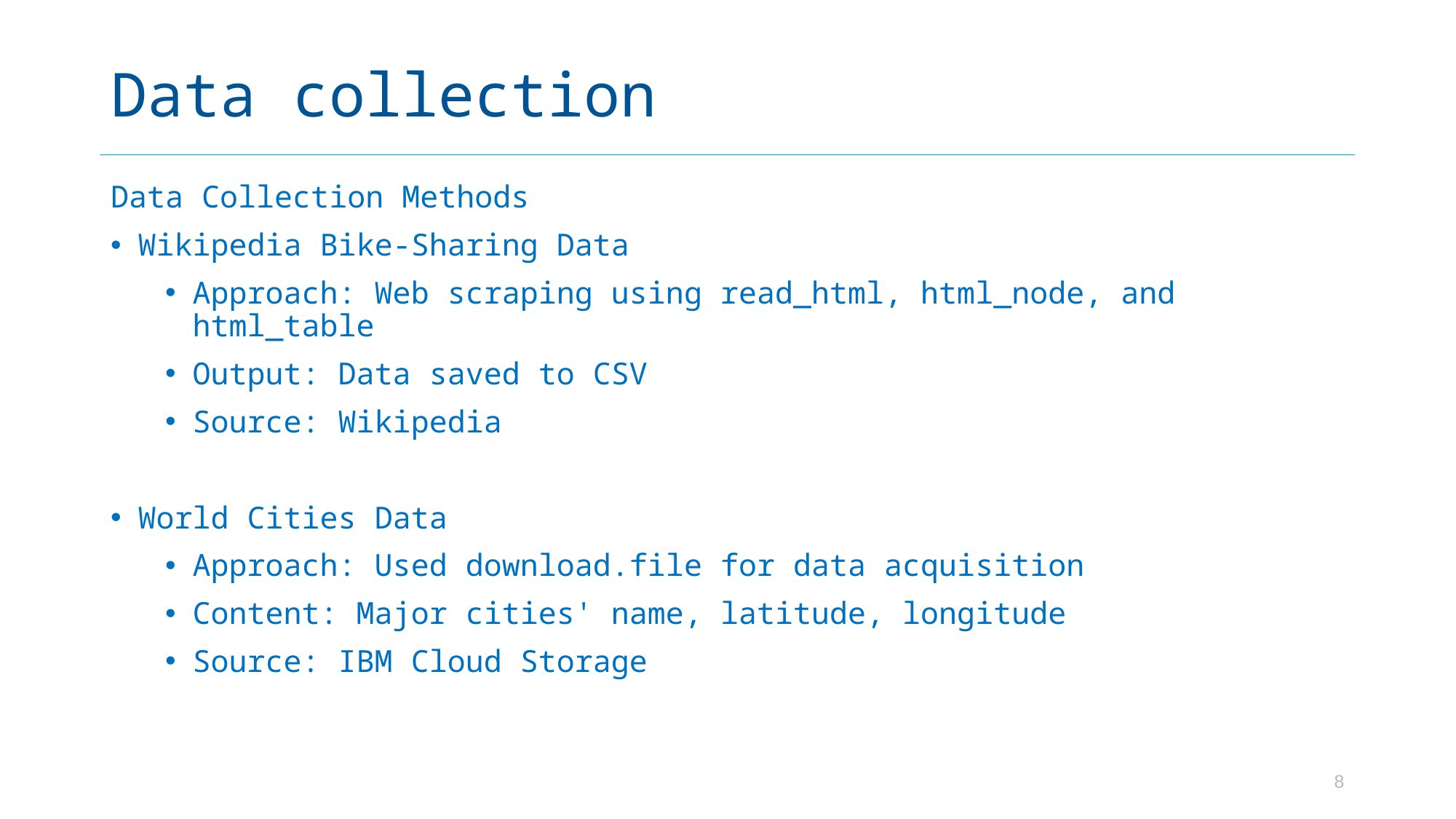

# Data collection
Data Collection Methods
Wikipedia Bike-Sharing Data
Approach: Web scraping using read_html, html_node, and html_table
Output: Data saved to CSV
Source: Wikipedia

World Cities Data
Approach: Used download.file for data acquisition
Content: Major cities' name, latitude, longitude
Source: IBM Cloud Storage

8